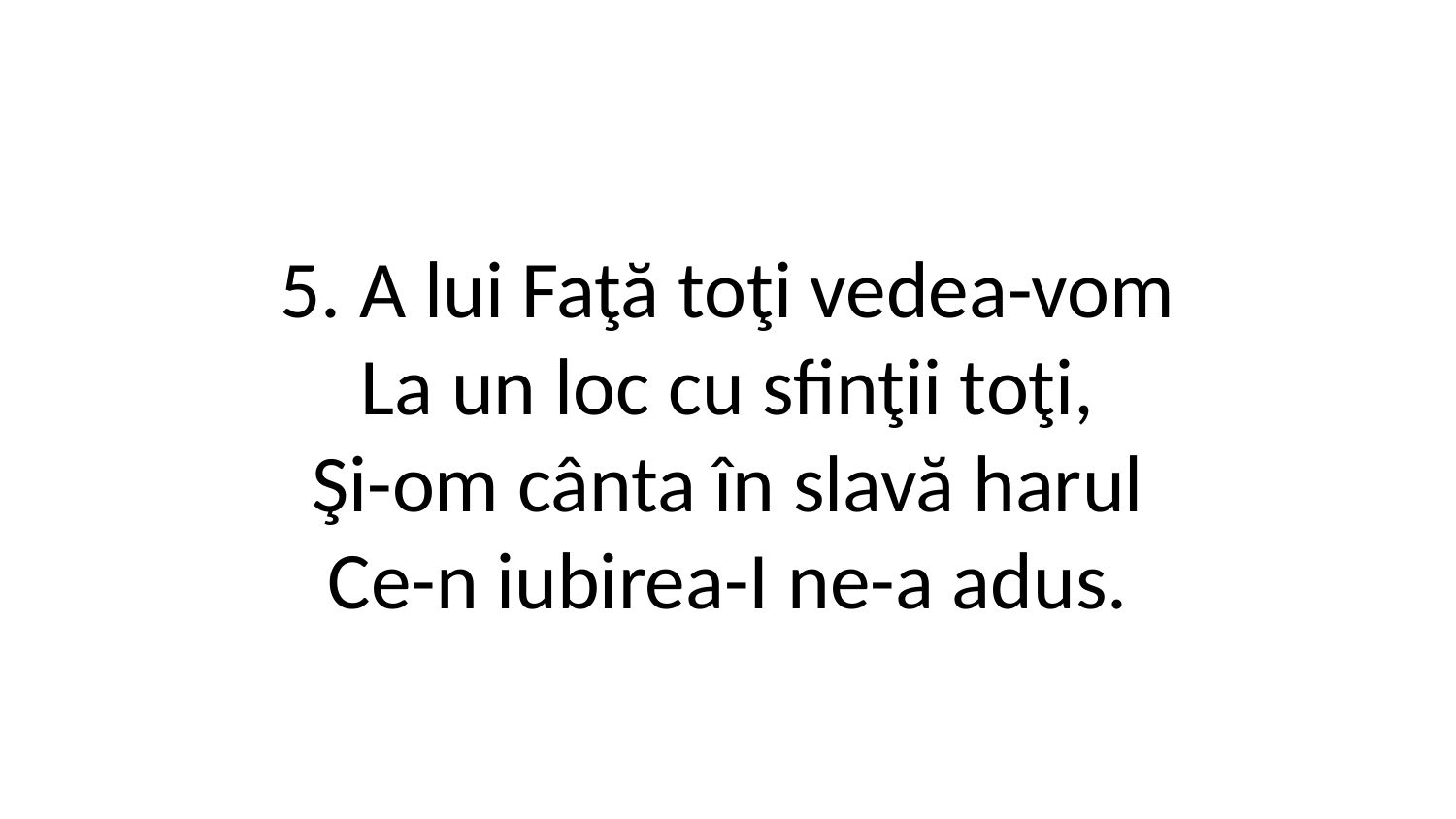

5. A lui Faţă toţi vedea-vom
La un loc cu sfinţii toţi,
Şi-om cânta în slavă harul
Ce-n iubirea-I ne-a adus.